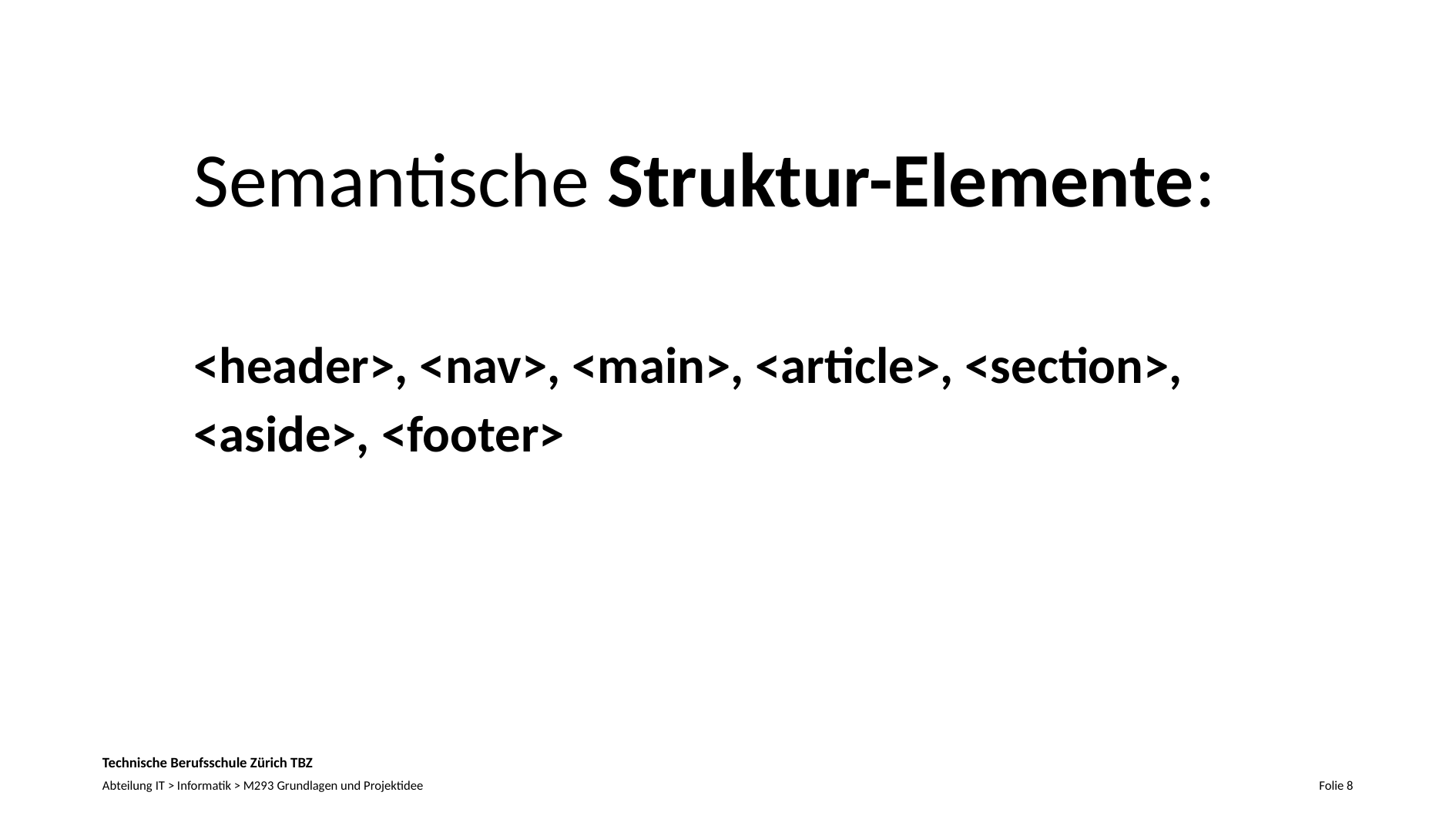

# Semantische Struktur-Elemente:
<header>, <nav>, <main>, <article>, <section>, <aside>, <footer>
Folie 8
Abteilung IT > Informatik > M293 Grundlagen und Projektidee